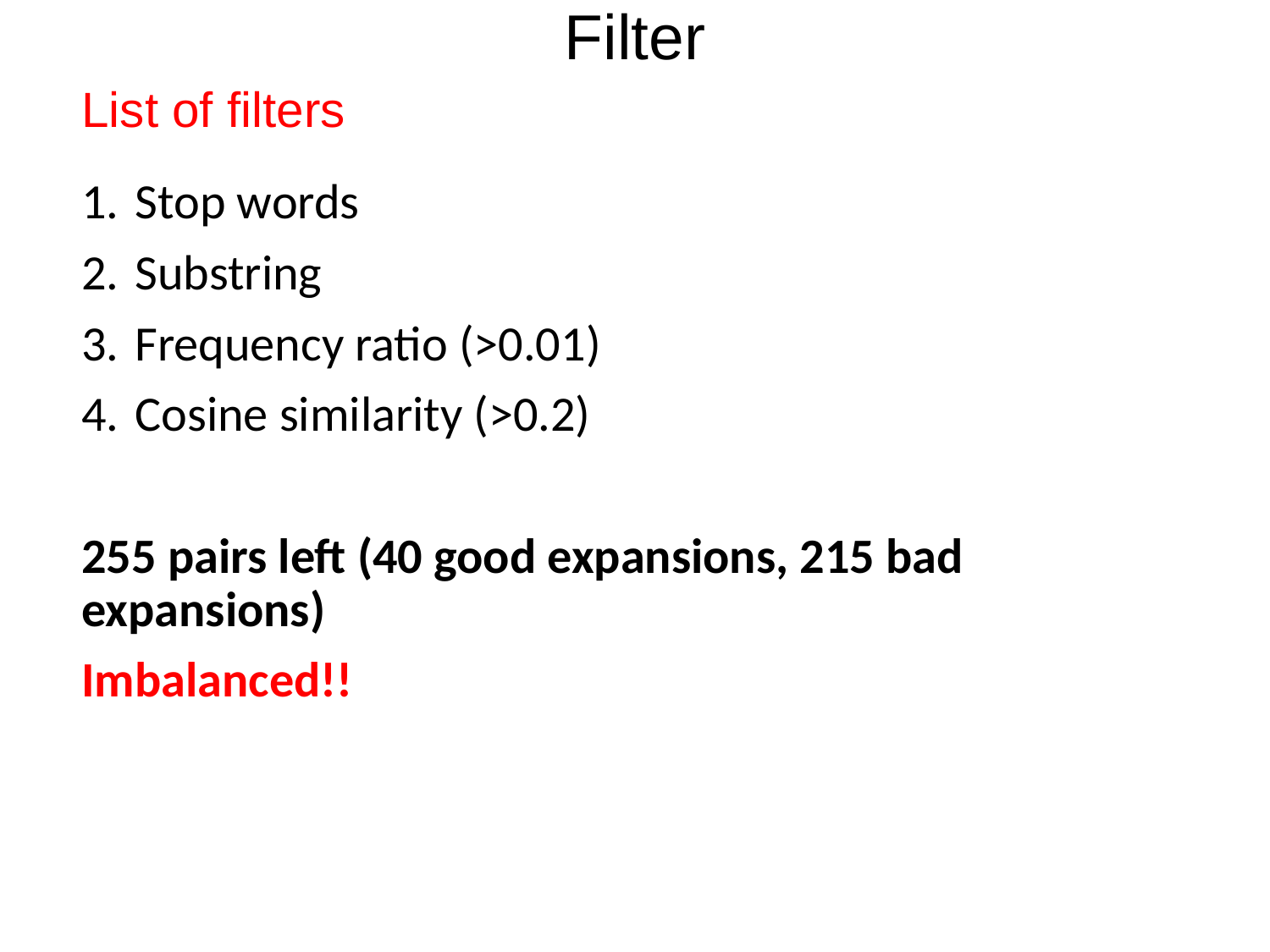

# Filter
List of filters

Stop words
Substring
Frequency ratio (>0.01)
Cosine similarity (>0.2)

255 pairs left (40 good expansions, 215 bad expansions)
Imbalanced!!